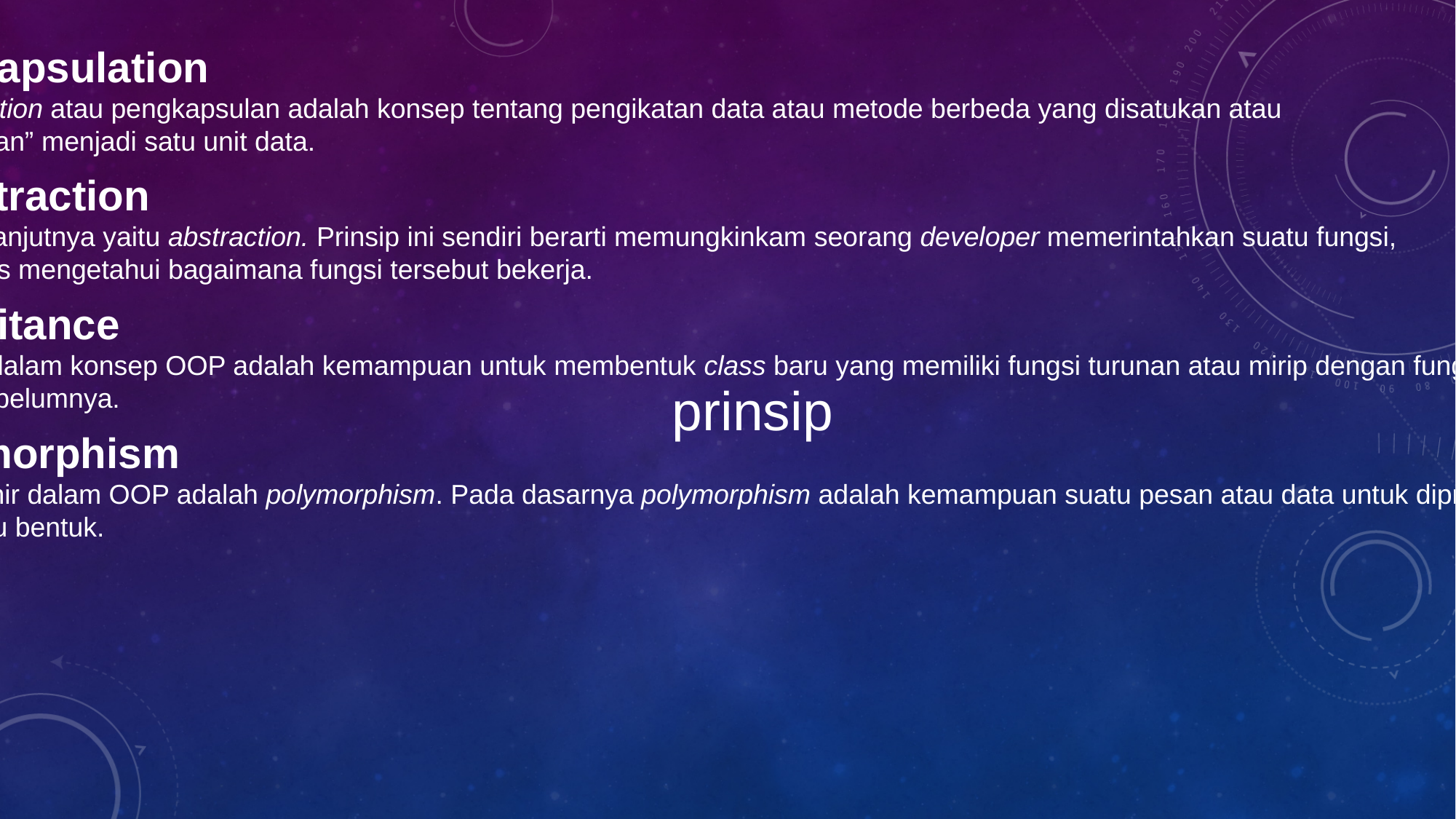

1. Encapsulation
Encapsulation atau pengkapsulan adalah konsep tentang pengikatan data atau metode berbeda yang disatukan atau
“dikapsulkan” menjadi satu unit data.
2. Abstraction
Prinsip selanjutnya yaitu abstraction. Prinsip ini sendiri berarti memungkinkam seorang developer memerintahkan suatu fungsi,
tanpa harus mengetahui bagaimana fungsi tersebut bekerja.
3. Inheritance
Inheritance dalam konsep OOP adalah kemampuan untuk membentuk class baru yang memiliki fungsi turunan atau mirip dengan fungsi
yang ada sebelumnya.
prinsip
4. Polymorphism
Prinsip terakhir dalam OOP adalah polymorphism. Pada dasarnya polymorphism adalah kemampuan suatu pesan atau data untuk diproses
lebih dari satu bentuk.